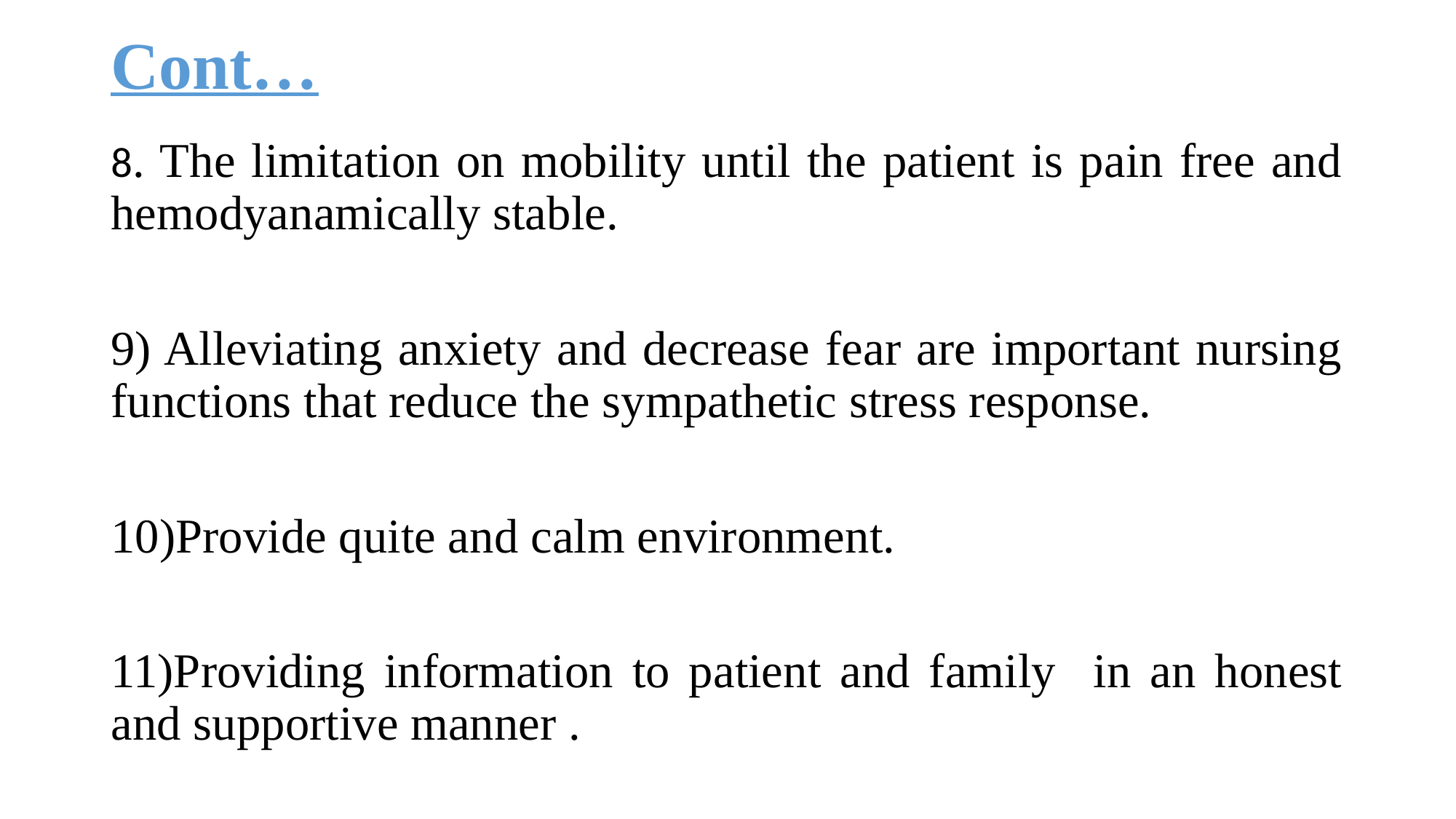

# Cont…
8. The limitation on mobility until the patient is pain free and hemodyanamically stable.

9) Alleviating anxiety and decrease fear are important nursing functions that reduce the sympathetic stress response.

10)Provide quite and calm environment.

11)Providing information to patient and family  in an honest and supportive manner .